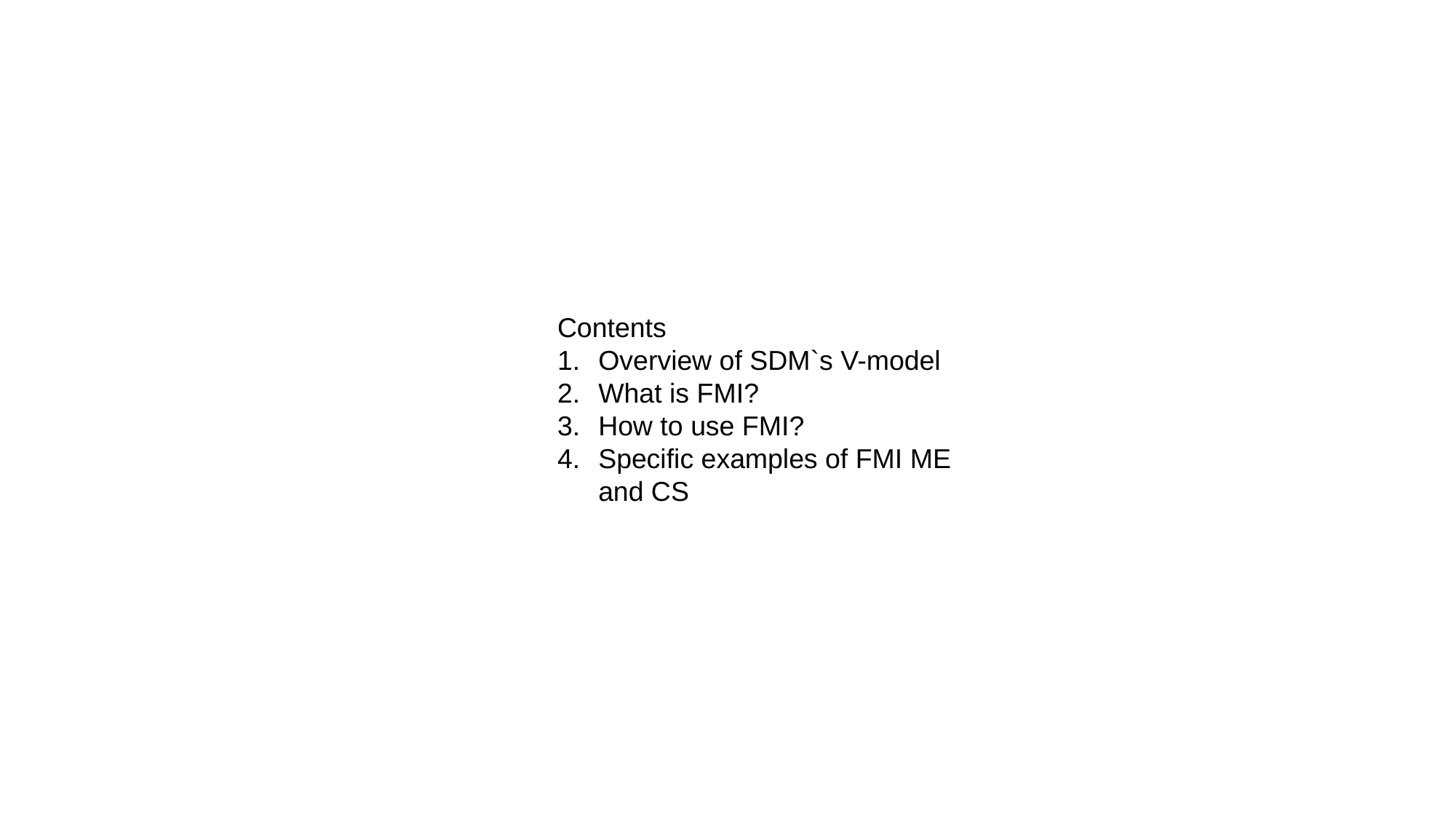

Contents
Overview of SDM`s V-model
What is FMI?
How to use FMI?
Specific examples of FMI ME and CS